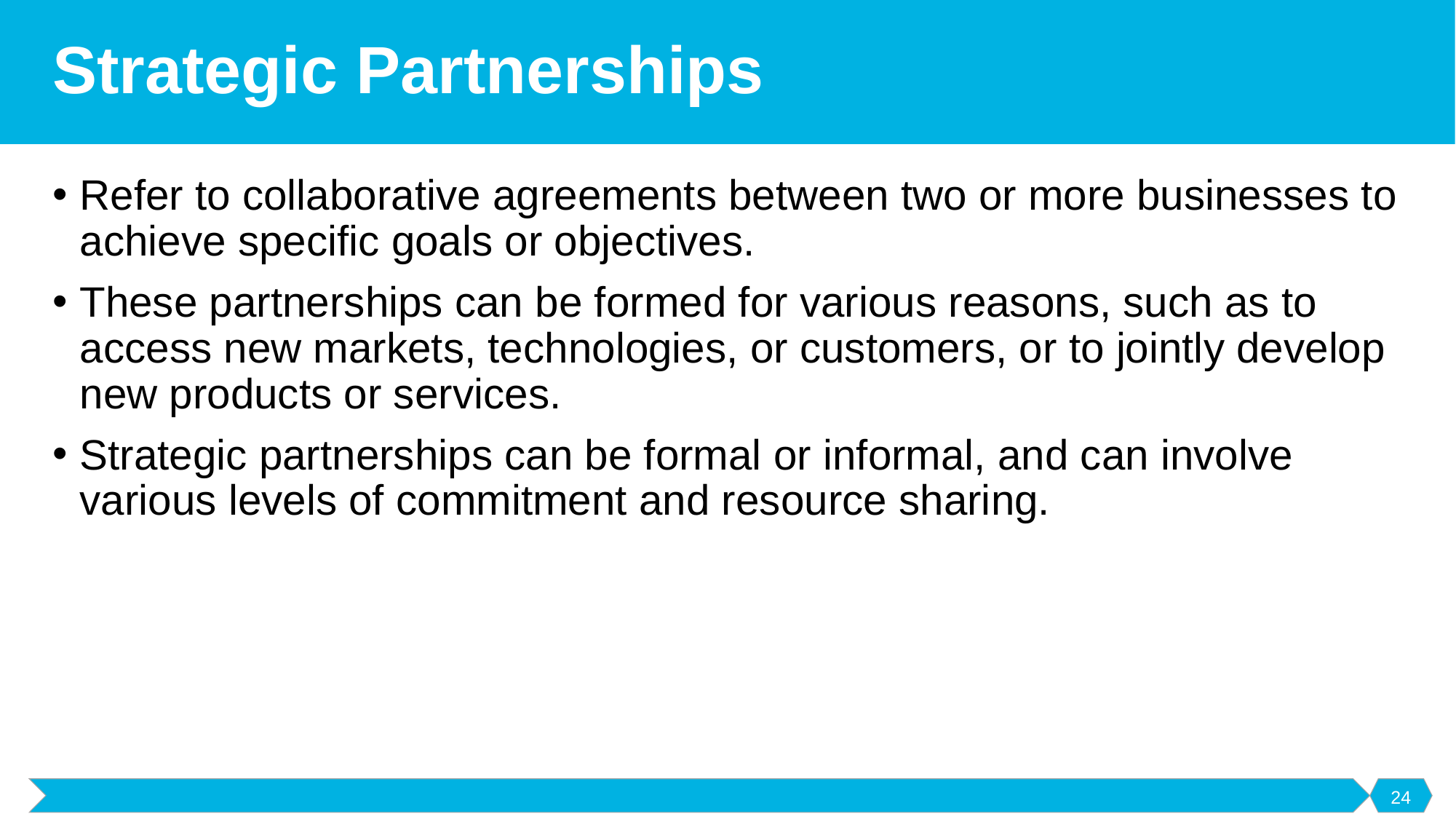

# Strategic Partnerships
Refer to collaborative agreements between two or more businesses to achieve specific goals or objectives.
These partnerships can be formed for various reasons, such as to access new markets, technologies, or customers, or to jointly develop new products or services.
Strategic partnerships can be formal or informal, and can involve various levels of commitment and resource sharing.
24